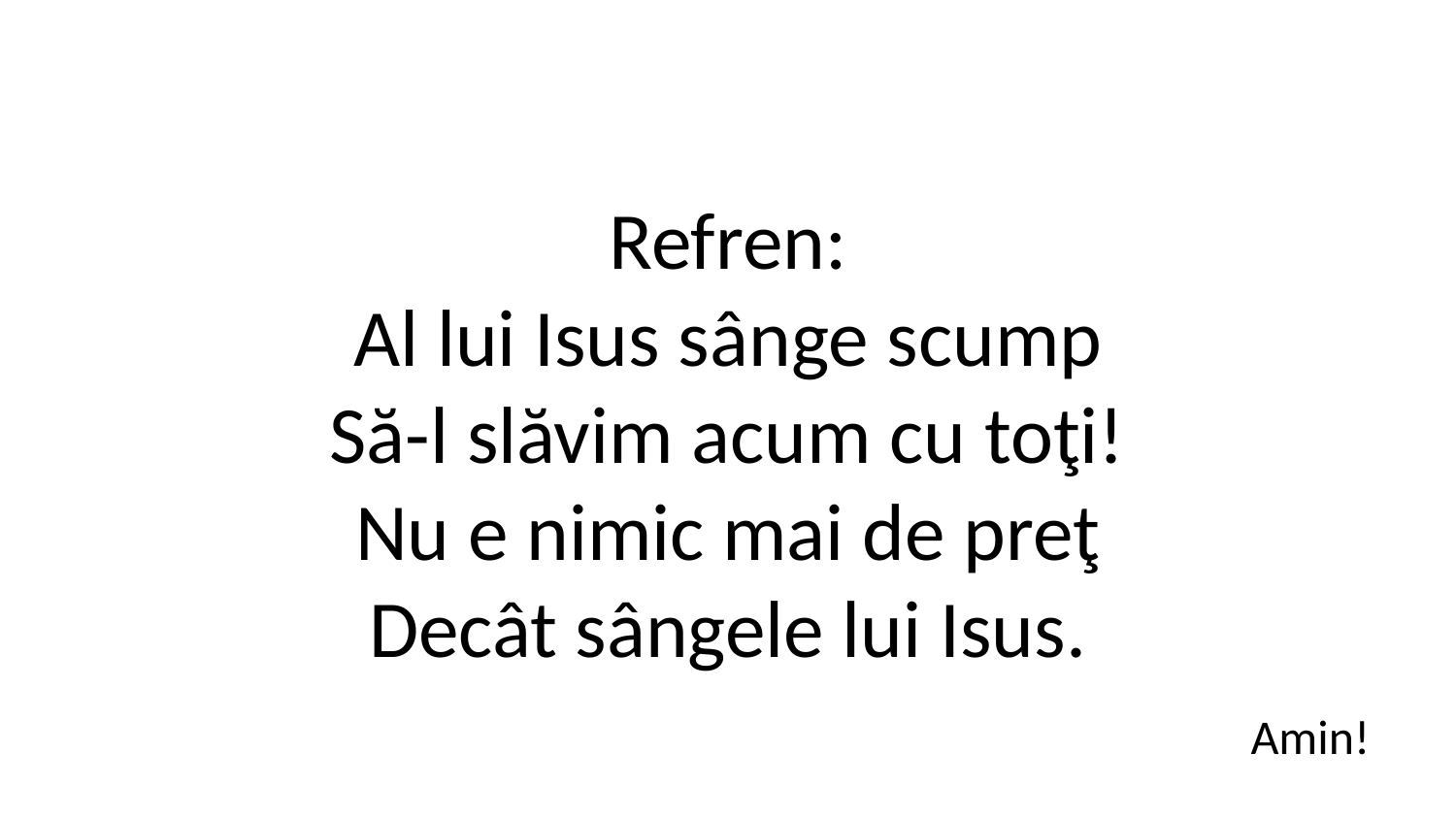

Refren:
Al lui Isus sânge scump
Să-l slăvim acum cu toţi!
Nu e nimic mai de preţ
Decât sângele lui Isus.

Amin!